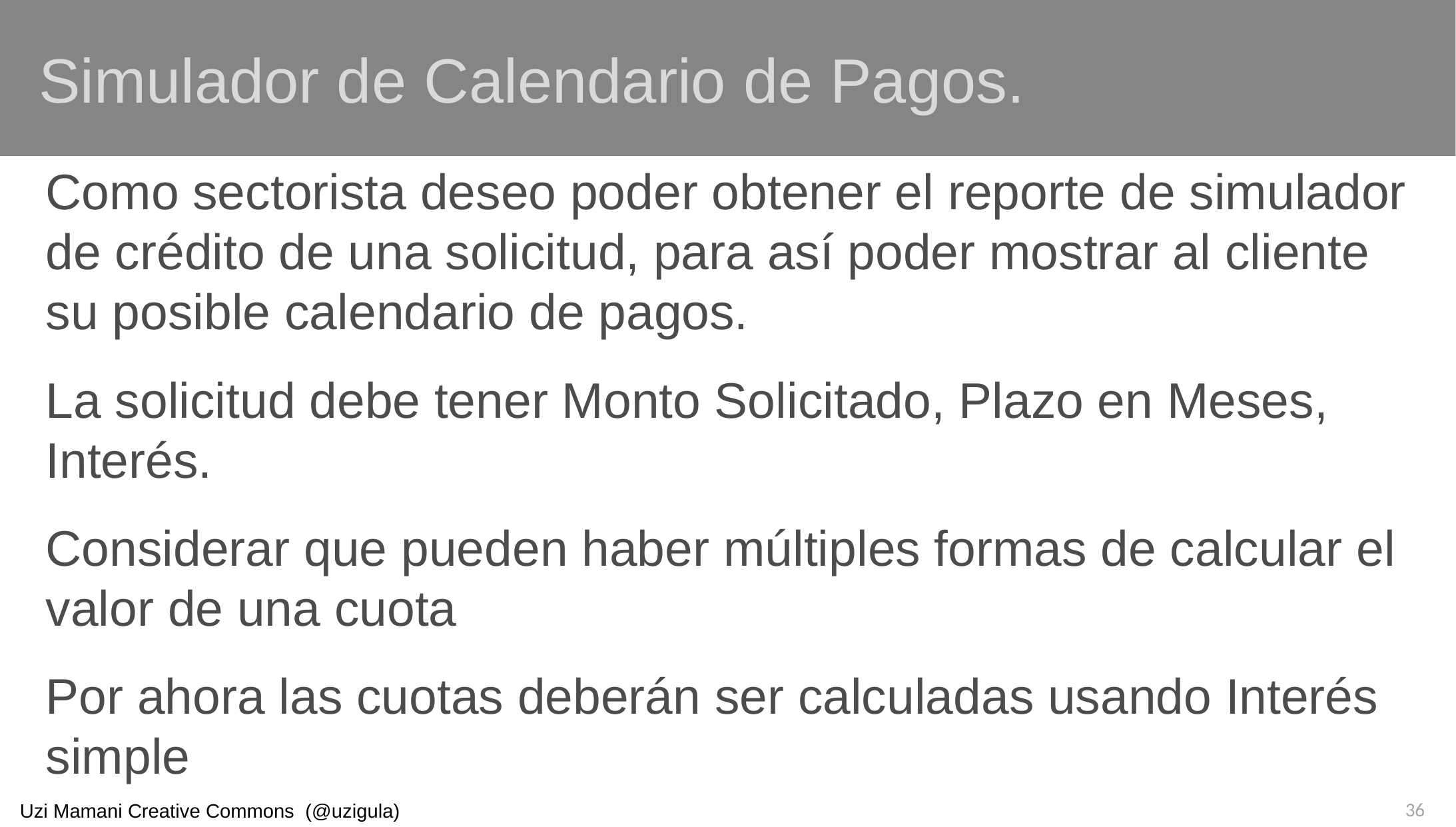

# Simulador de Calendario de Pagos.
Como sectorista deseo poder obtener el reporte de simulador de crédito de una solicitud, para así poder mostrar al cliente su posible calendario de pagos.
La solicitud debe tener Monto Solicitado, Plazo en Meses, Interés.
Considerar que pueden haber múltiples formas de calcular el valor de una cuota
Por ahora las cuotas deberán ser calculadas usando Interés simple

36
Uzi Mamani Creative Commons  (@uzigula)